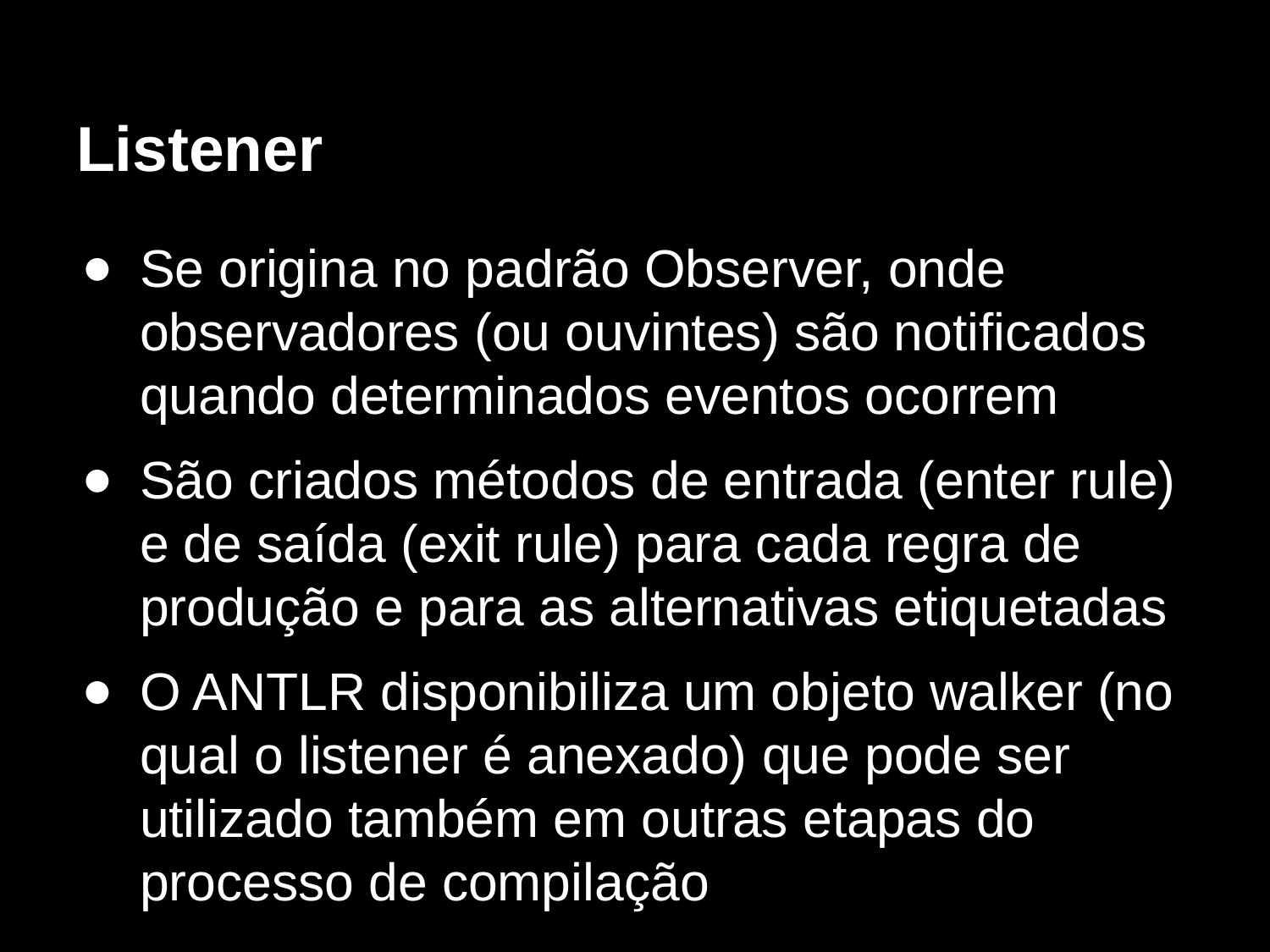

# Listener
Se origina no padrão Observer, onde observadores (ou ouvintes) são notificados quando determinados eventos ocorrem
São criados métodos de entrada (enter rule) e de saída (exit rule) para cada regra de produção e para as alternativas etiquetadas
O ANTLR disponibiliza um objeto walker (no qual o listener é anexado) que pode ser utilizado também em outras etapas do processo de compilação